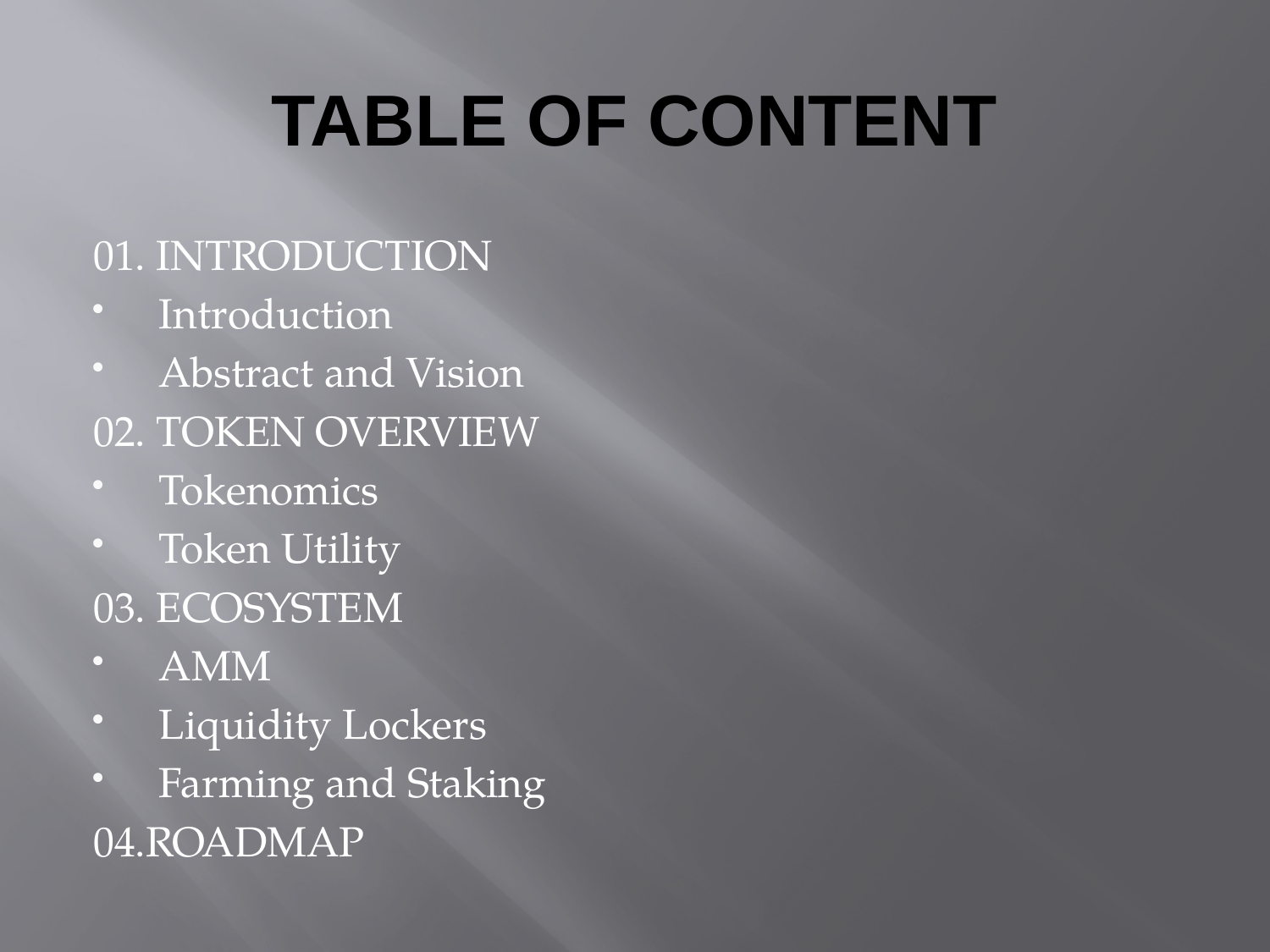

# TABLE OF CONTENT
01. INTRODUCTION
Introduction
Abstract and Vision
02. TOKEN OVERVIEW
Tokenomics
Token Utility
03. ECOSYSTEM
AMM
Liquidity Lockers
Farming and Staking
04.ROADMAP